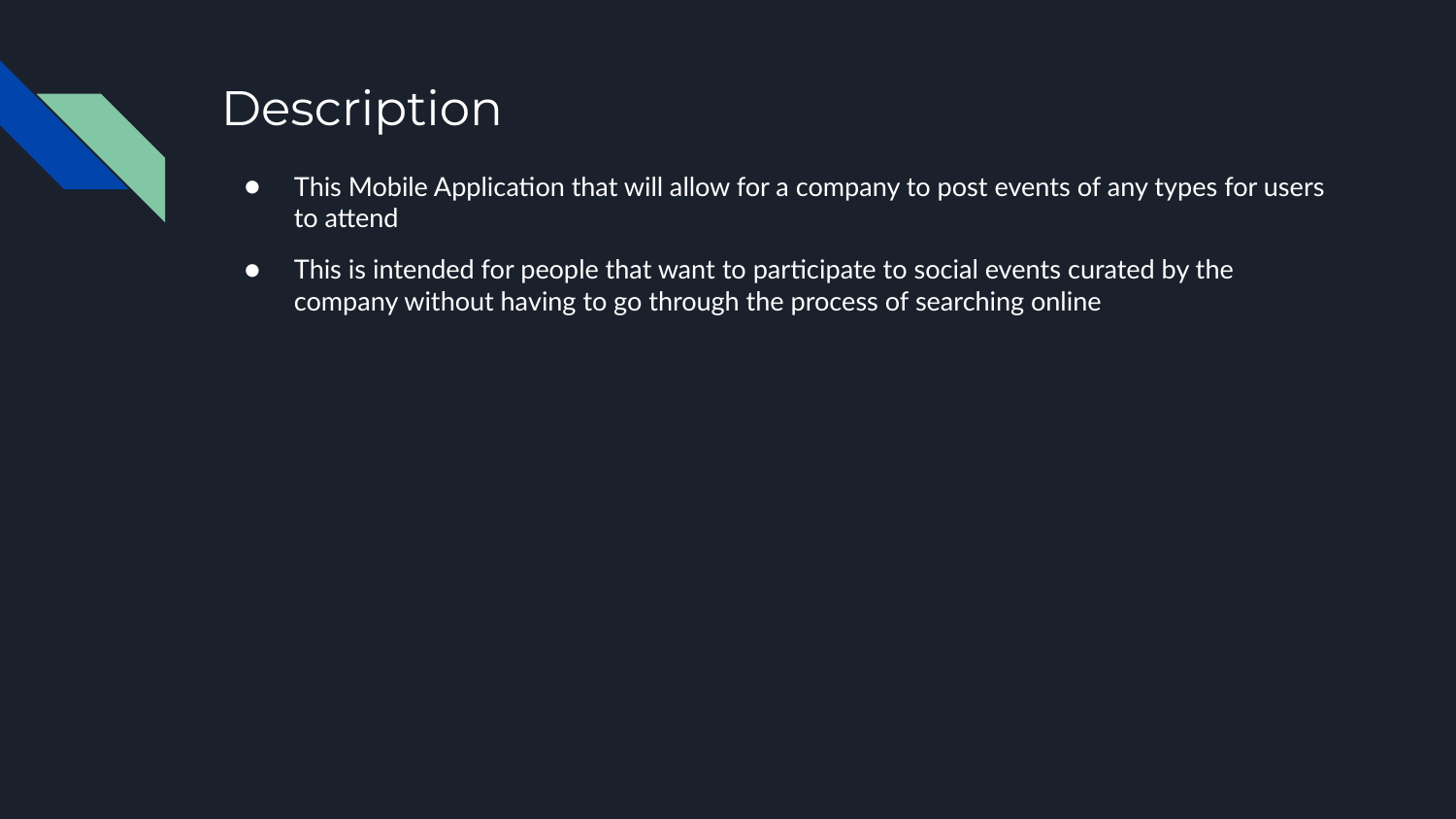

# Description
This Mobile Application that will allow for a company to post events of any types for users to attend
This is intended for people that want to participate to social events curated by the company without having to go through the process of searching online